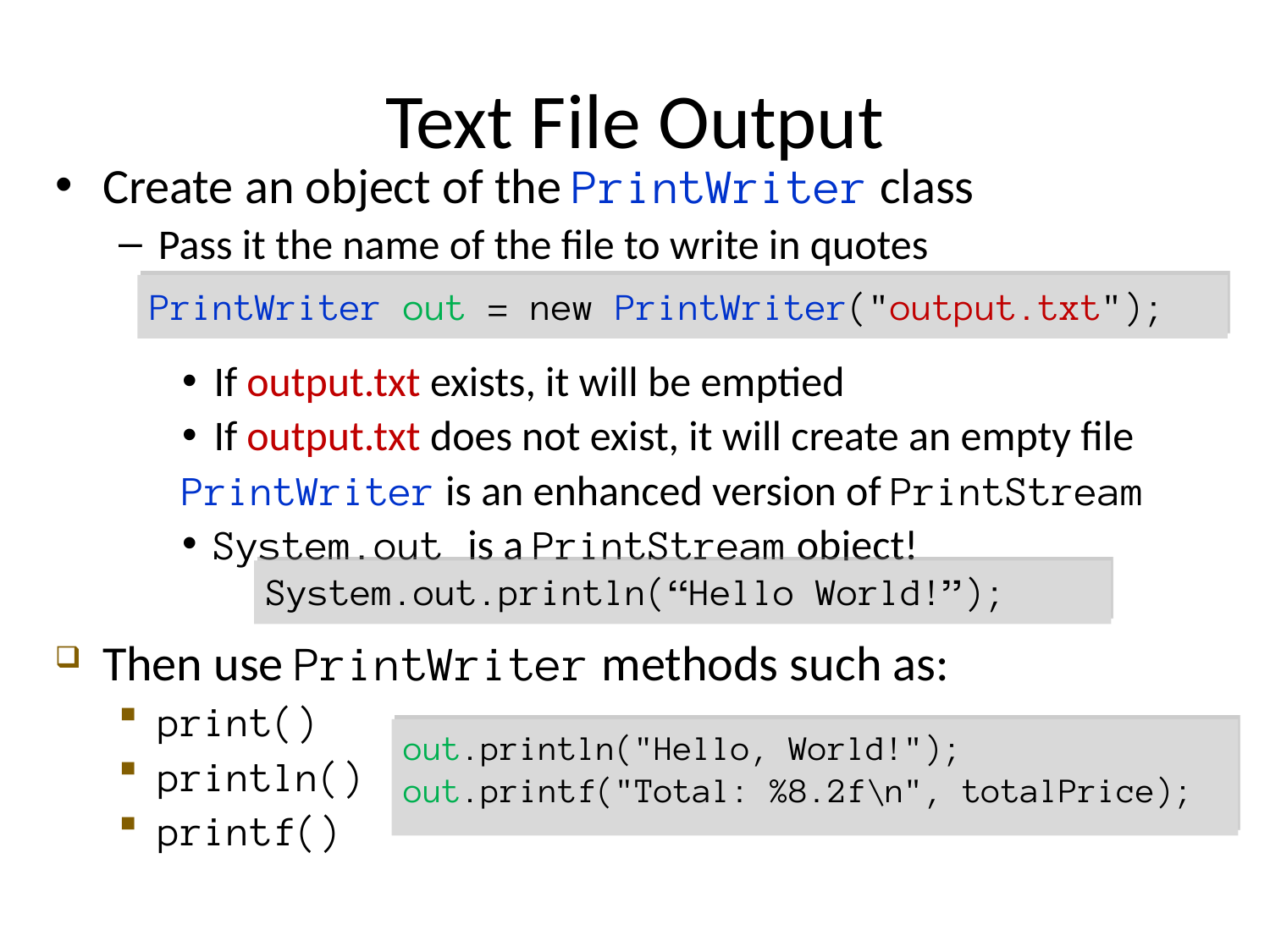

# Text File Output
Create an object of the PrintWriter class
Pass it the name of the file to write in quotes

If output.txt exists, it will be emptied
If output.txt does not exist, it will create an empty file
PrintWriter is an enhanced version of PrintStream
System.out is a PrintStream object!

PrintWriter out = new PrintWriter("output.txt");
System.out.println(“Hello World!”);

Then use PrintWriter methods such as:
print()
println()
printf()

out.println("Hello, World!");
out.printf("Total: %8.2f\n", totalPrice);